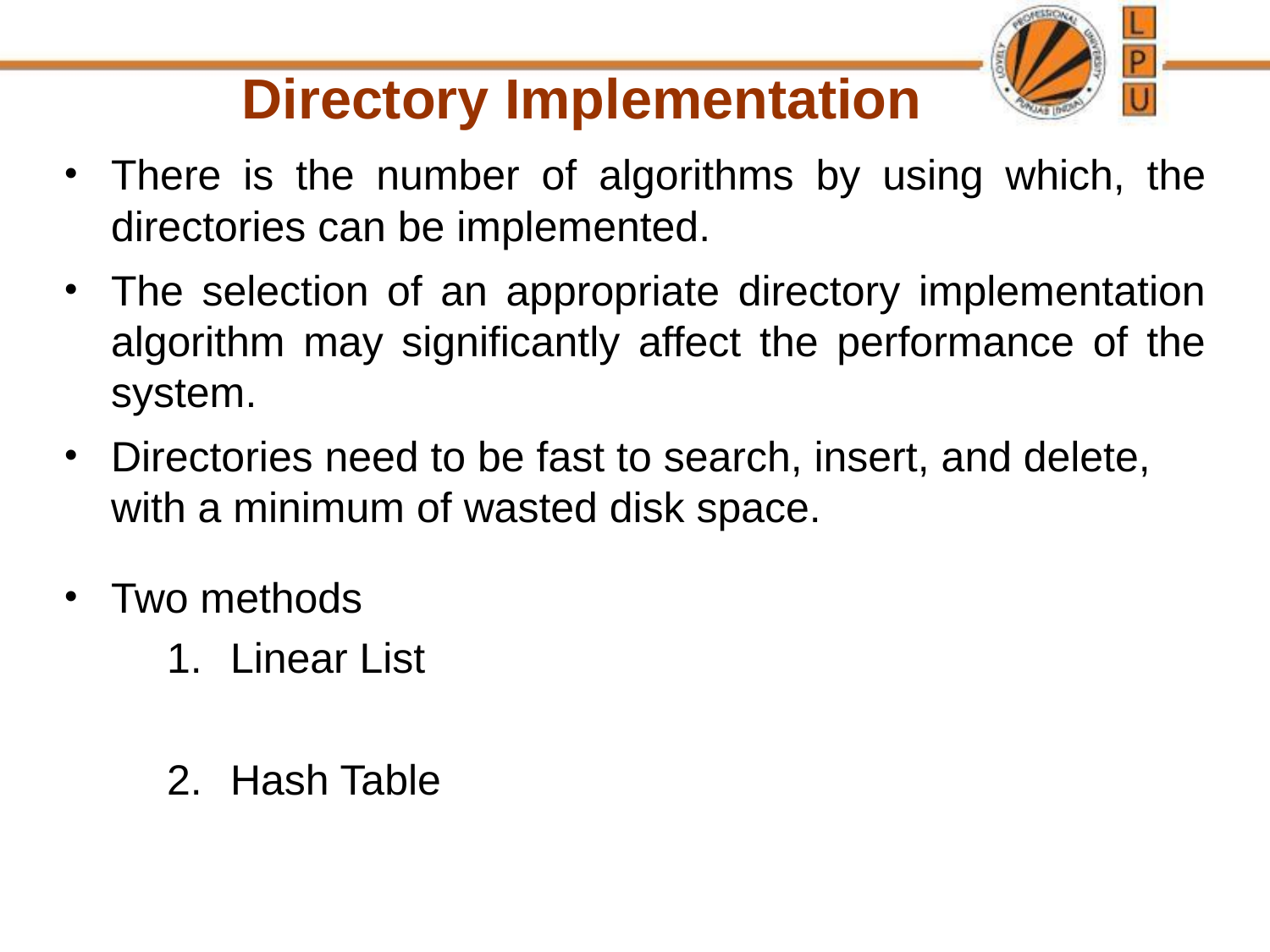

Directory Implementation
There is the number of algorithms by using which, the directories can be implemented.
The selection of an appropriate directory implementation algorithm may significantly affect the performance of the system.
Directories need to be fast to search, insert, and delete, with a minimum of wasted disk space.
Two methods
Linear List

Hash Table